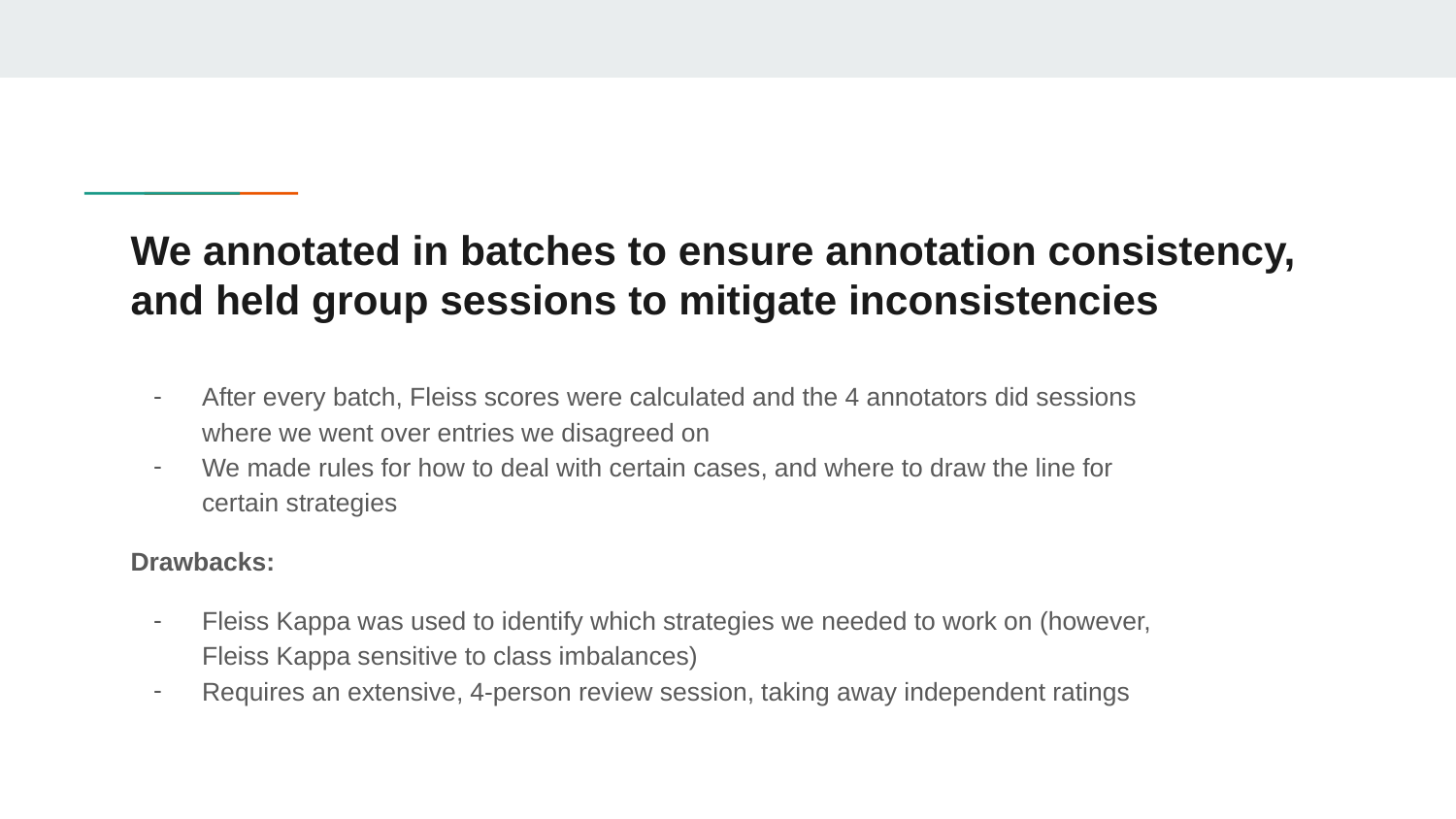

# We annotated in batches to ensure annotation consistency, and held group sessions to mitigate inconsistencies
After every batch, Fleiss scores were calculated and the 4 annotators did sessions where we went over entries we disagreed on
We made rules for how to deal with certain cases, and where to draw the line for certain strategies
Drawbacks:
Fleiss Kappa was used to identify which strategies we needed to work on (however, Fleiss Kappa sensitive to class imbalances)
Requires an extensive, 4-person review session, taking away independent ratings